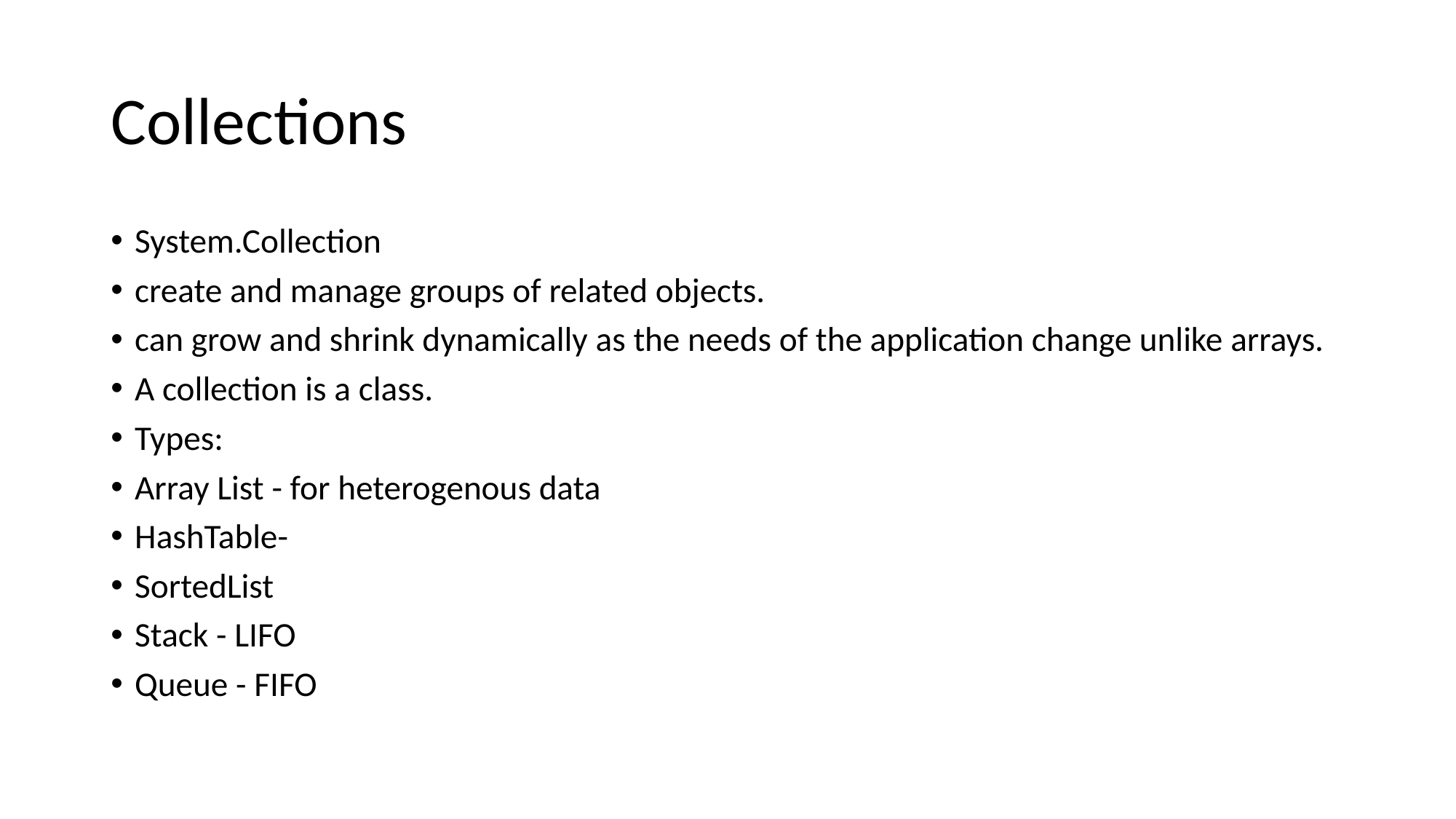

# Collections
System.Collection
create and manage groups of related objects.
can grow and shrink dynamically as the needs of the application change unlike arrays.
A collection is a class.
Types:
Array List - for heterogenous data
HashTable-
SortedList
Stack - LIFO
Queue - FIFO